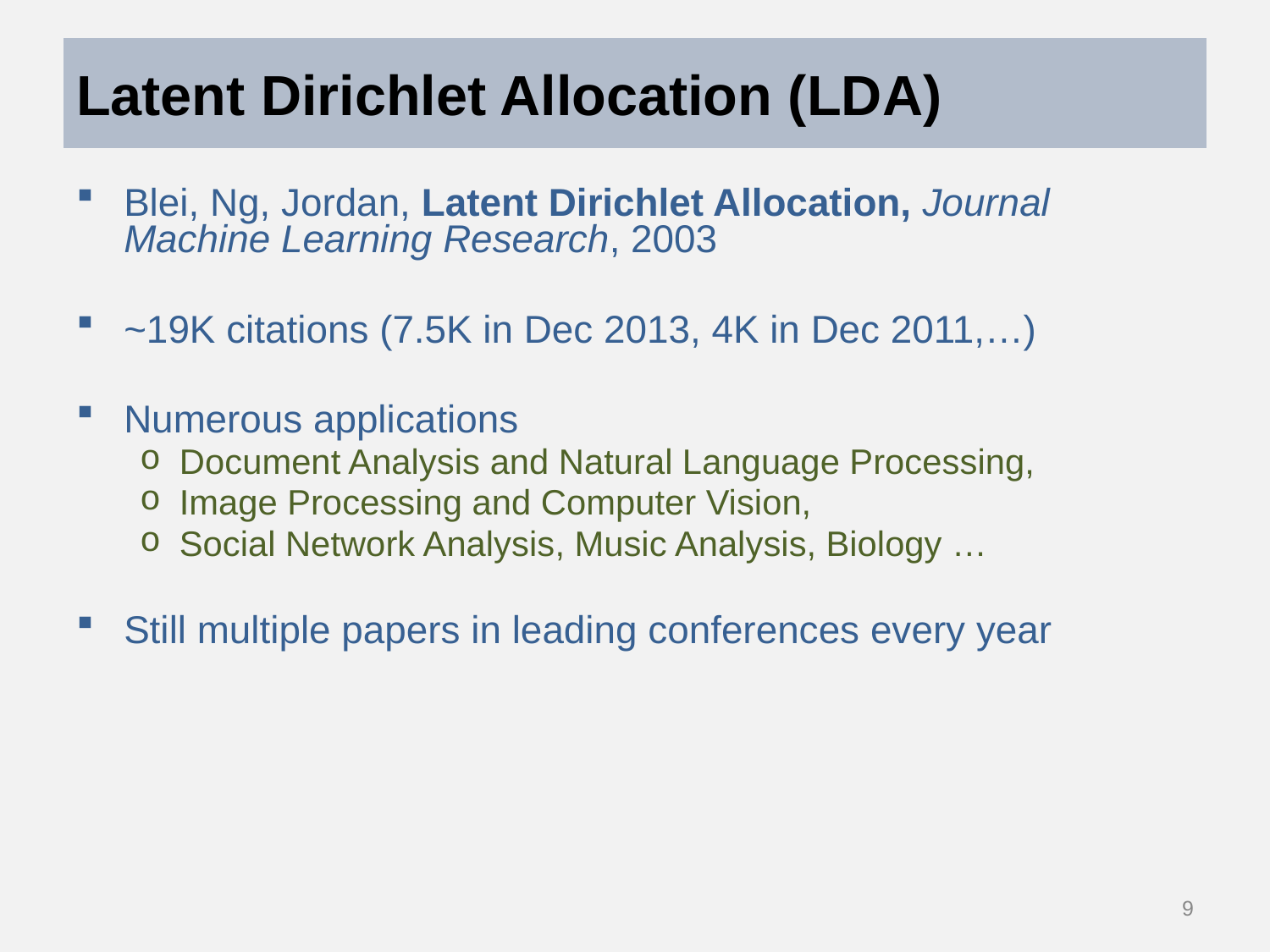

# Latent Dirichlet Allocation (LDA)
Blei, Ng, Jordan, Latent Dirichlet Allocation, Journal Machine Learning Research, 2003

~19K citations (7.5K in Dec 2013, 4K in Dec 2011,…)

Numerous applications
Document Analysis and Natural Language Processing,
Image Processing and Computer Vision,
Social Network Analysis, Music Analysis, Biology …

Still multiple papers in leading conferences every year

9